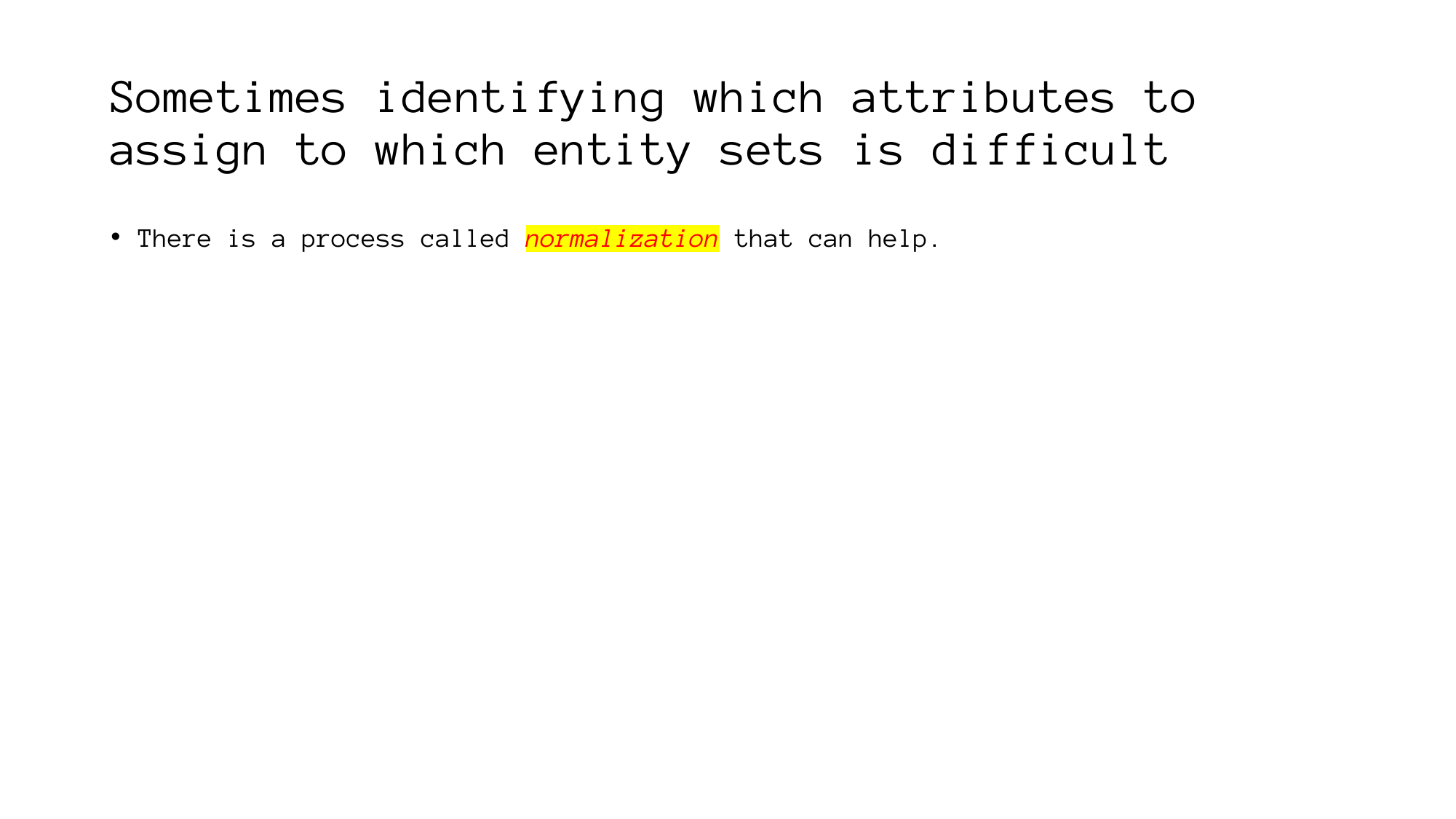

# Sometimes identifying which attributes to assign to which entity sets is difficult
There is a process called normalization that can help.